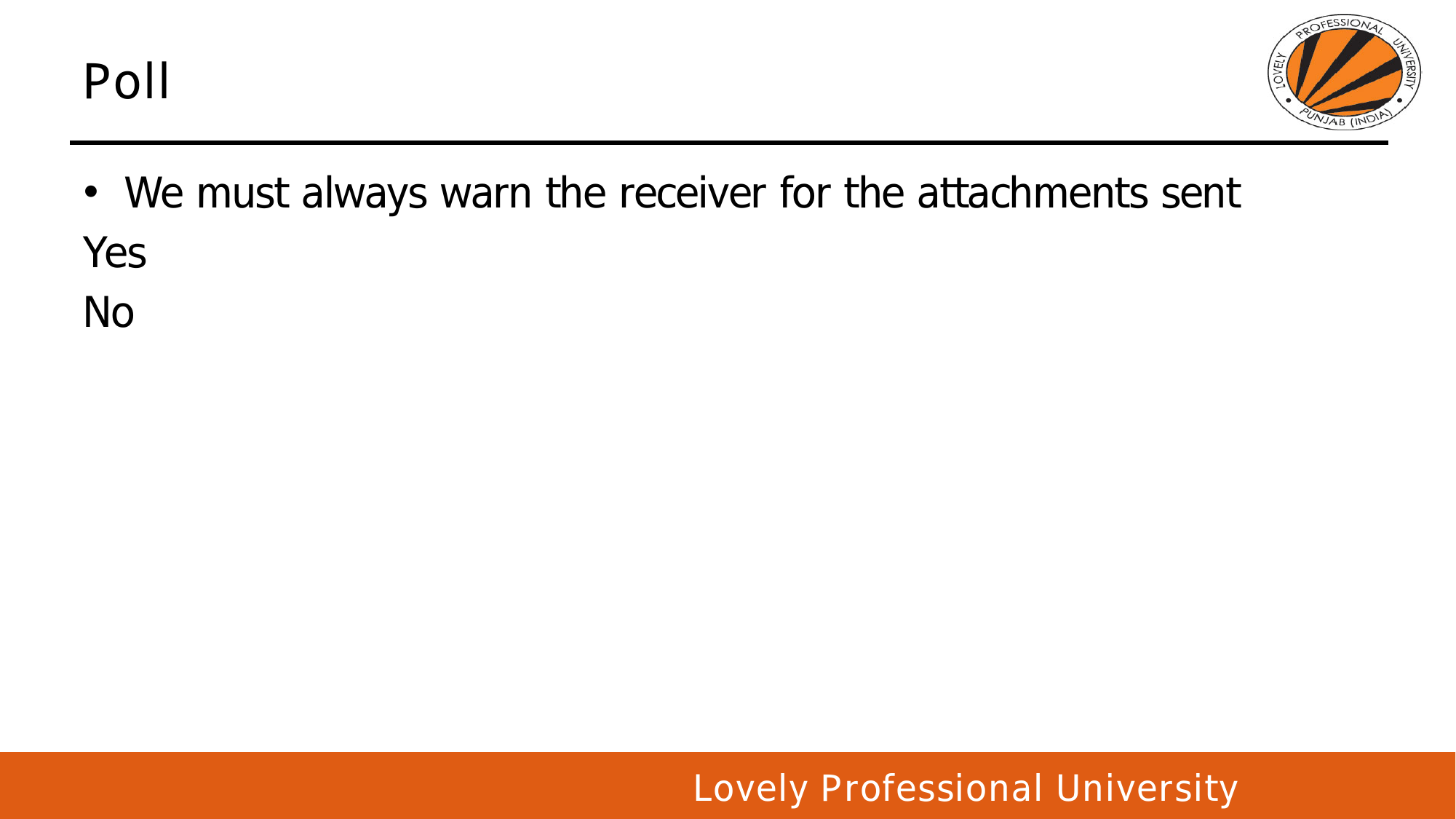

# Poll
We must always warn the receiver for the attachments sent
Yes
No